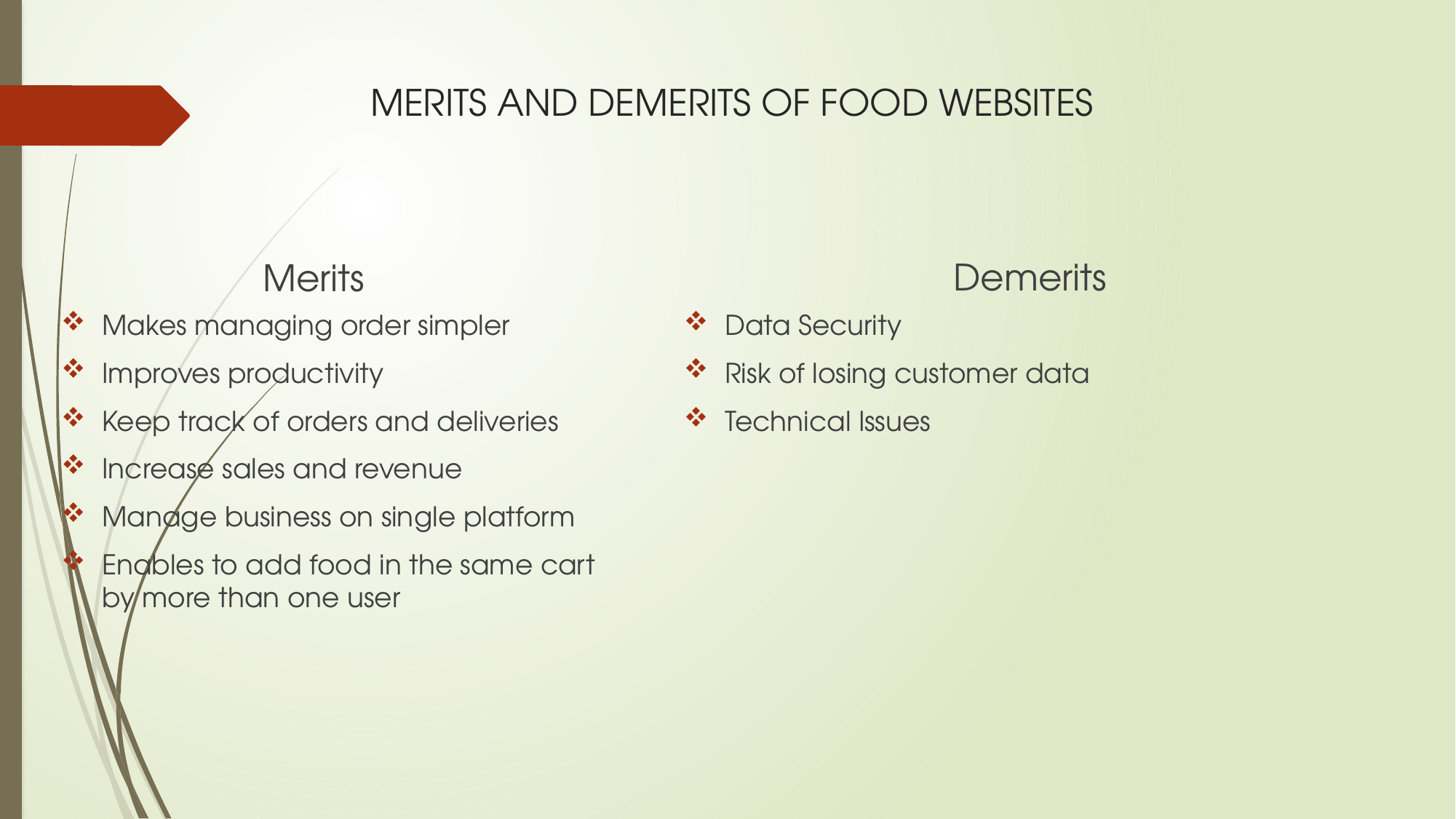

# MERITS AND DEMERITS OF FOOD WEBSITES
                         Demerits
Merits
Makes managing order simpler
Improves productivity
Keep track of orders and deliveries
Increase sales and revenue
Manage business on single platform
Enables to add food in the same cart by more than one user
Data Security
Risk of losing customer data
Technical Issues